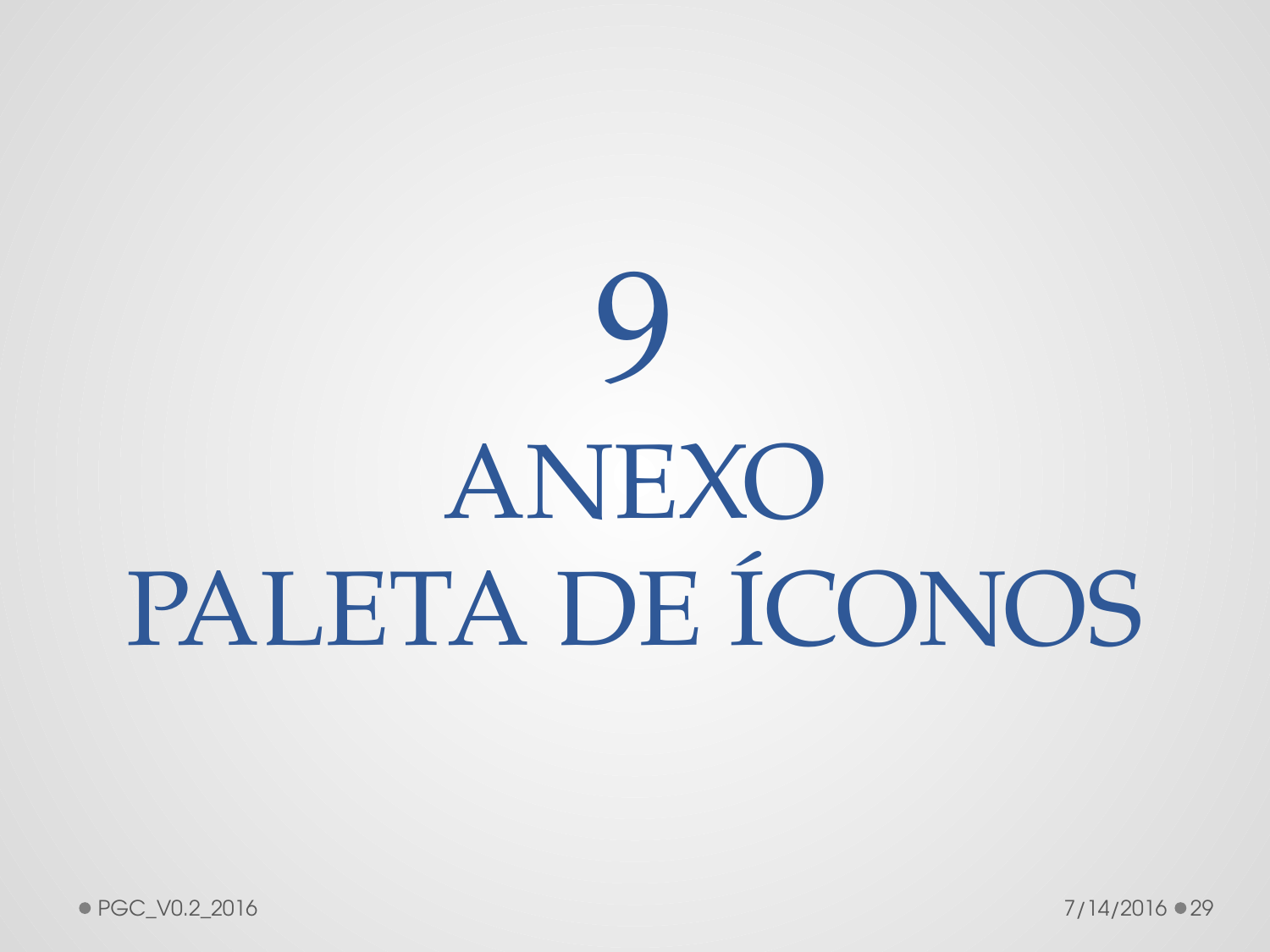

9
ANEXO
PALETA DE ÍCONOS
PGC_V0.2_2016
7/14/2016
29